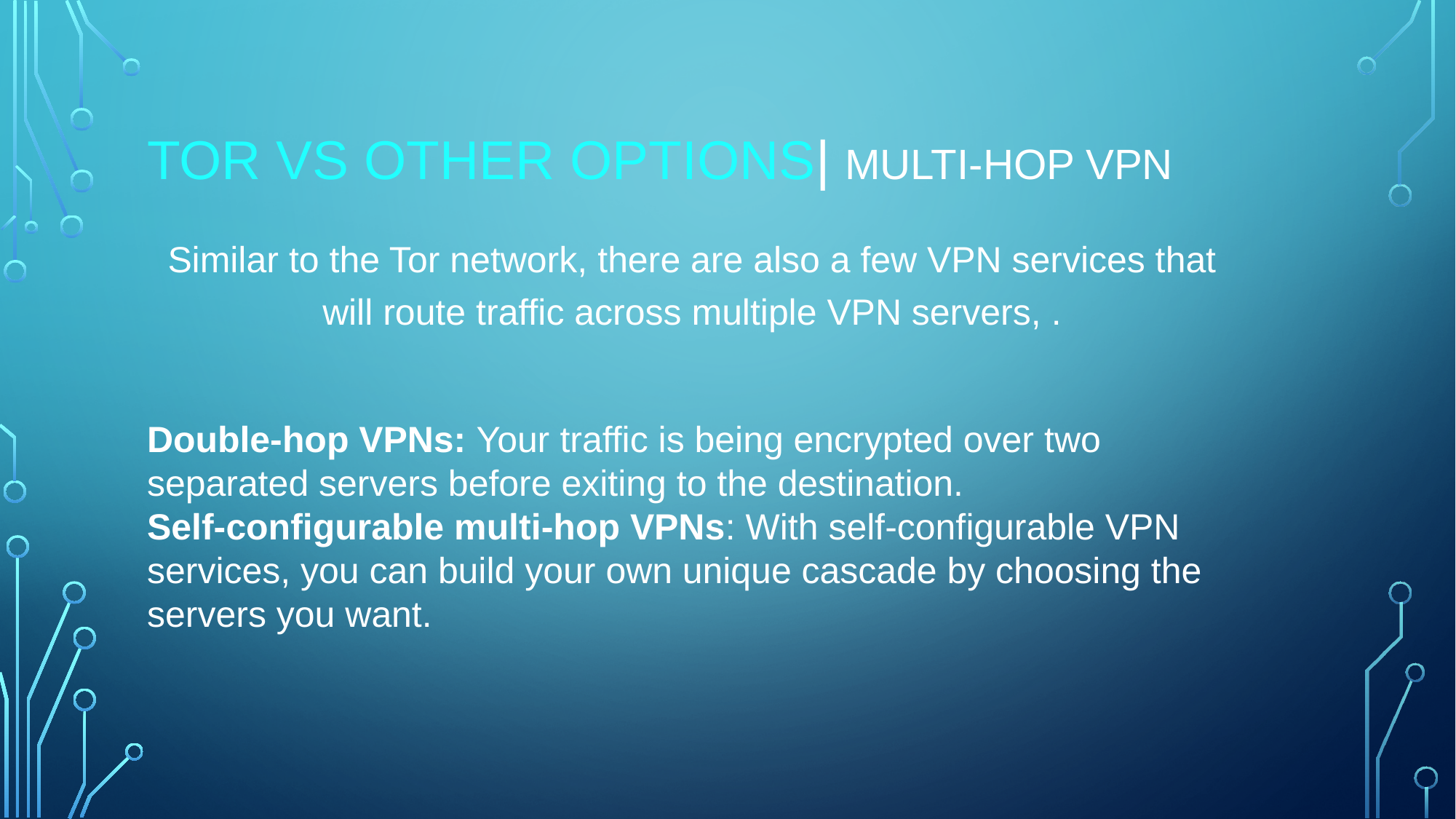

# TOR vs OTHER OPTIONS| Multi-hop vpn
Similar to the Tor network, there are also a few VPN services that will route traffic across multiple VPN servers, .
Double-hop VPNs: Your traffic is being encrypted over two separated servers before exiting to the destination.
Self-configurable multi-hop VPNs: With self-configurable VPN services, you can build your own unique cascade by choosing the servers you want.